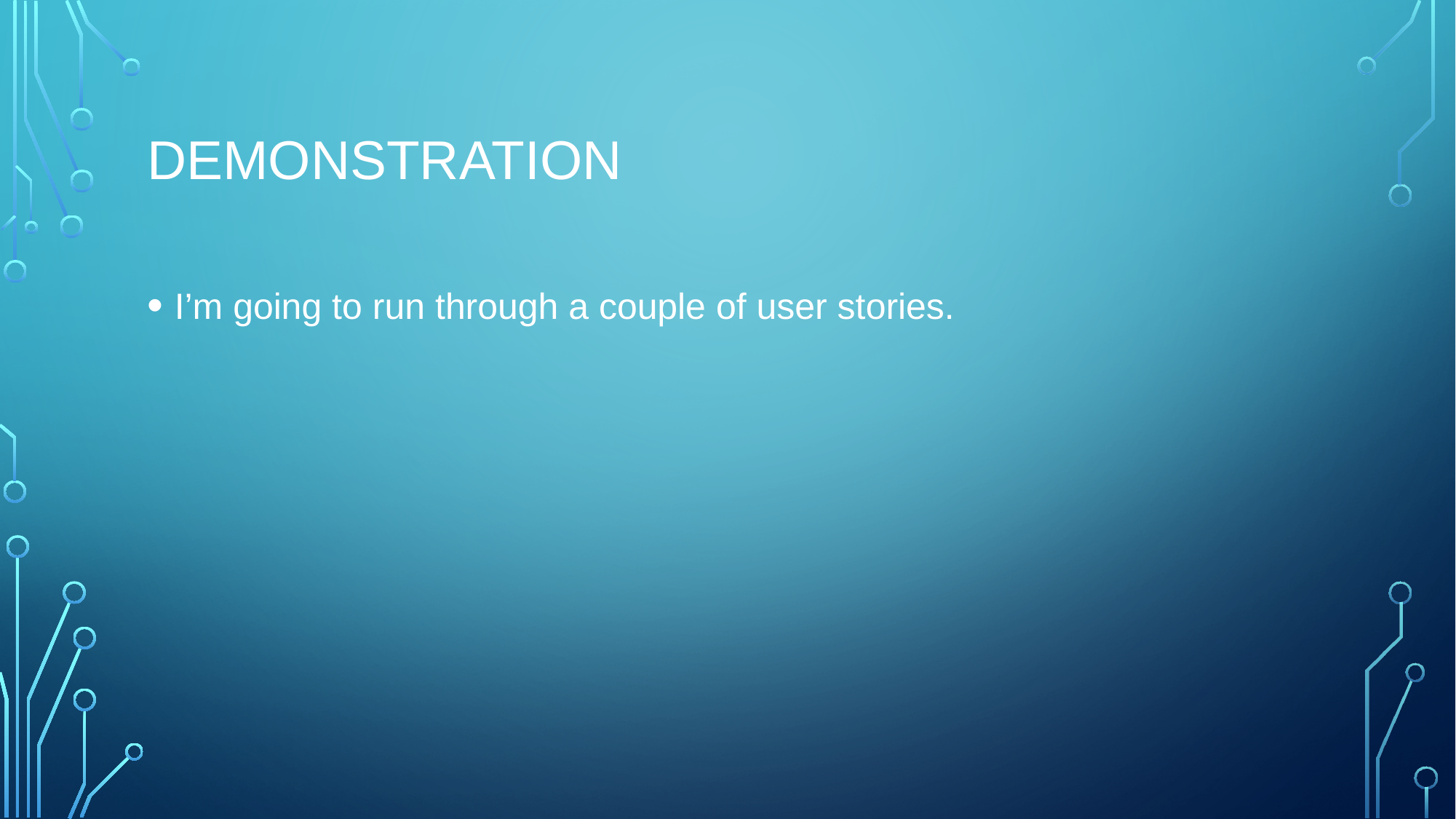

# dEMONSTRATION
I’m going to run through a couple of user stories.